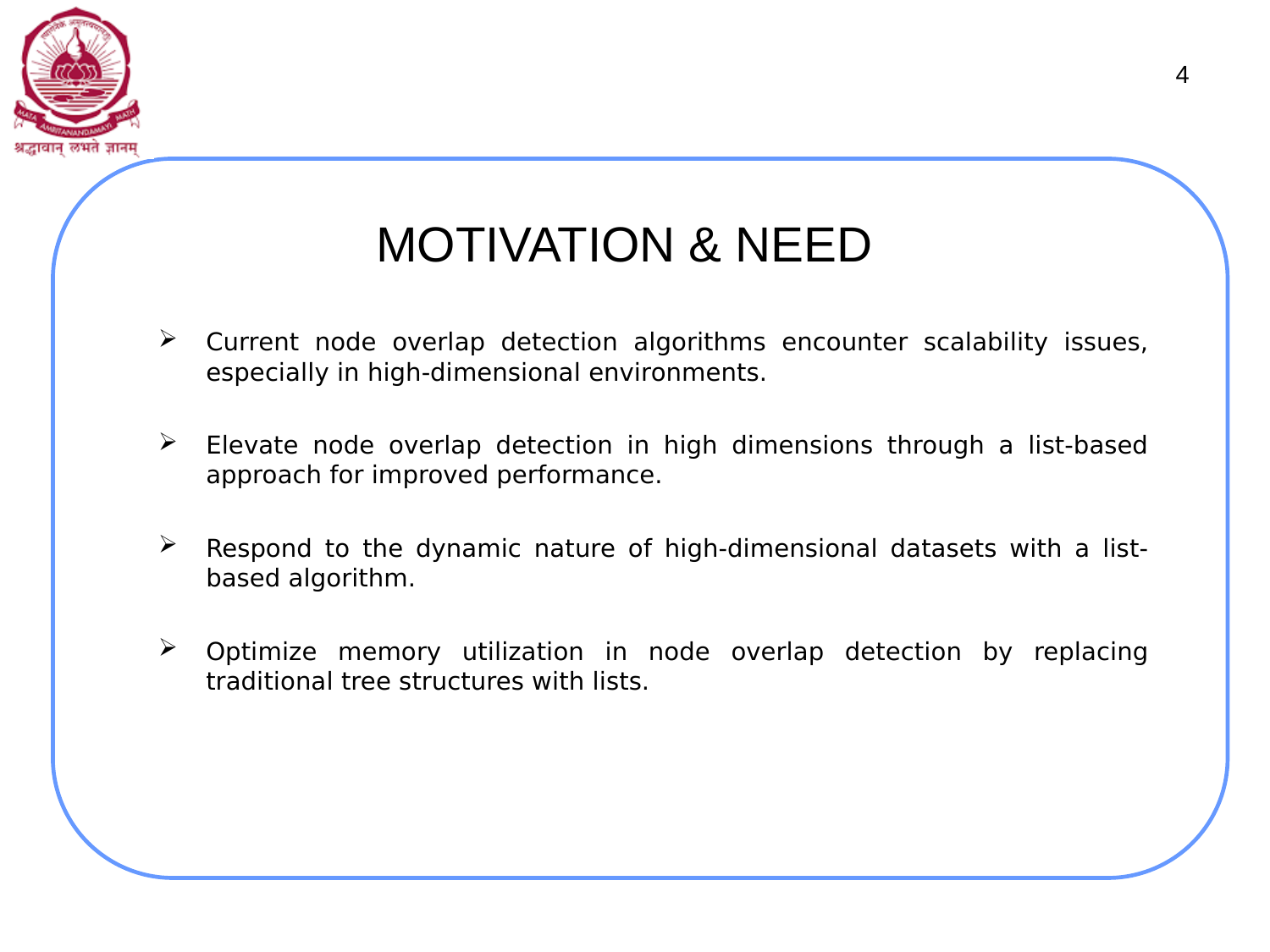

4
# MOTIVATION & NEED
Current node overlap detection algorithms encounter scalability issues, especially in high-dimensional environments.

Elevate node overlap detection in high dimensions through a list-based approach for improved performance.

Respond to the dynamic nature of high-dimensional datasets with a list-based algorithm.

Optimize memory utilization in node overlap detection by replacing traditional tree structures with lists.